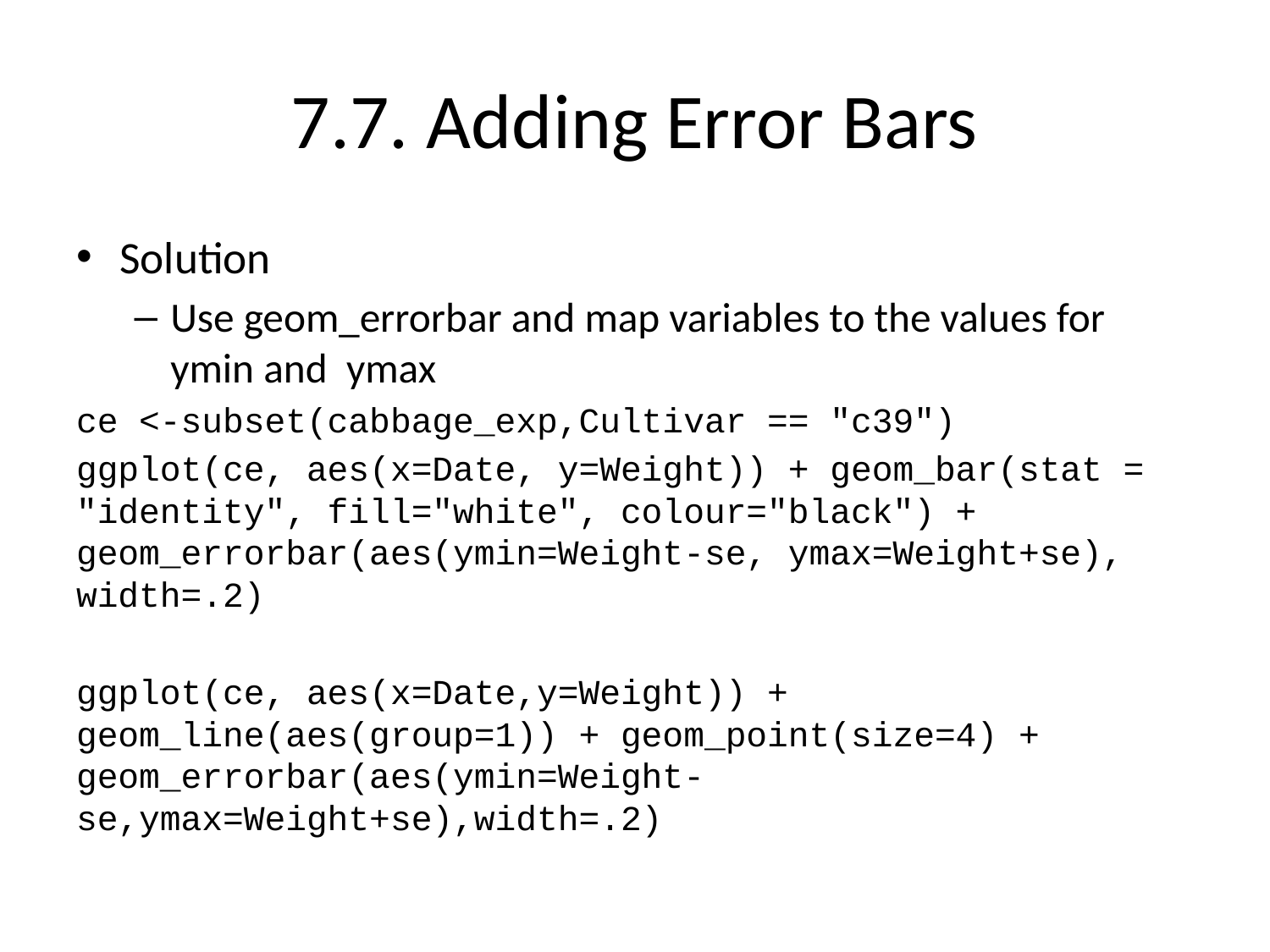

# 7.7. Adding Error Bars
Solution
Use geom_errorbar and map variables to the values for  ymin and  ymax
ce <-subset(cabbage_exp,Cultivar == "c39")
ggplot(ce, aes(x=Date, y=Weight)) + geom_bar(stat = "identity", fill="white", colour="black") + geom_errorbar(aes(ymin=Weight-se, ymax=Weight+se), width=.2)

ggplot(ce, aes(x=Date,y=Weight)) + geom_line(aes(group=1)) + geom_point(size=4) + geom_errorbar(aes(ymin=Weight-se,ymax=Weight+se),width=.2)